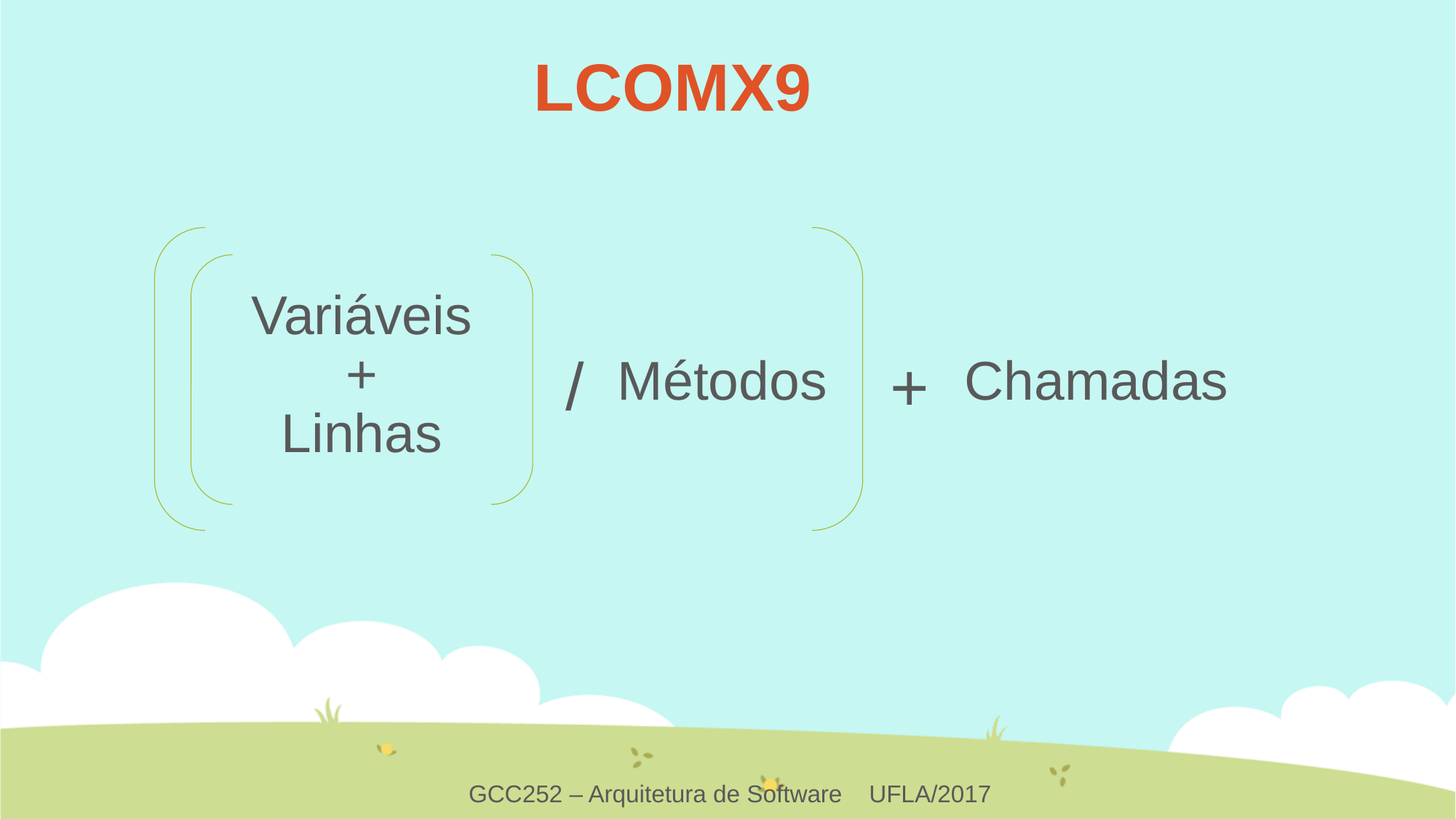

LCOMX9

Variáveis
+
Linhas

/

Métodos

Chamadas

+
GCC252 – Arquitetura de Software    UFLA/2017